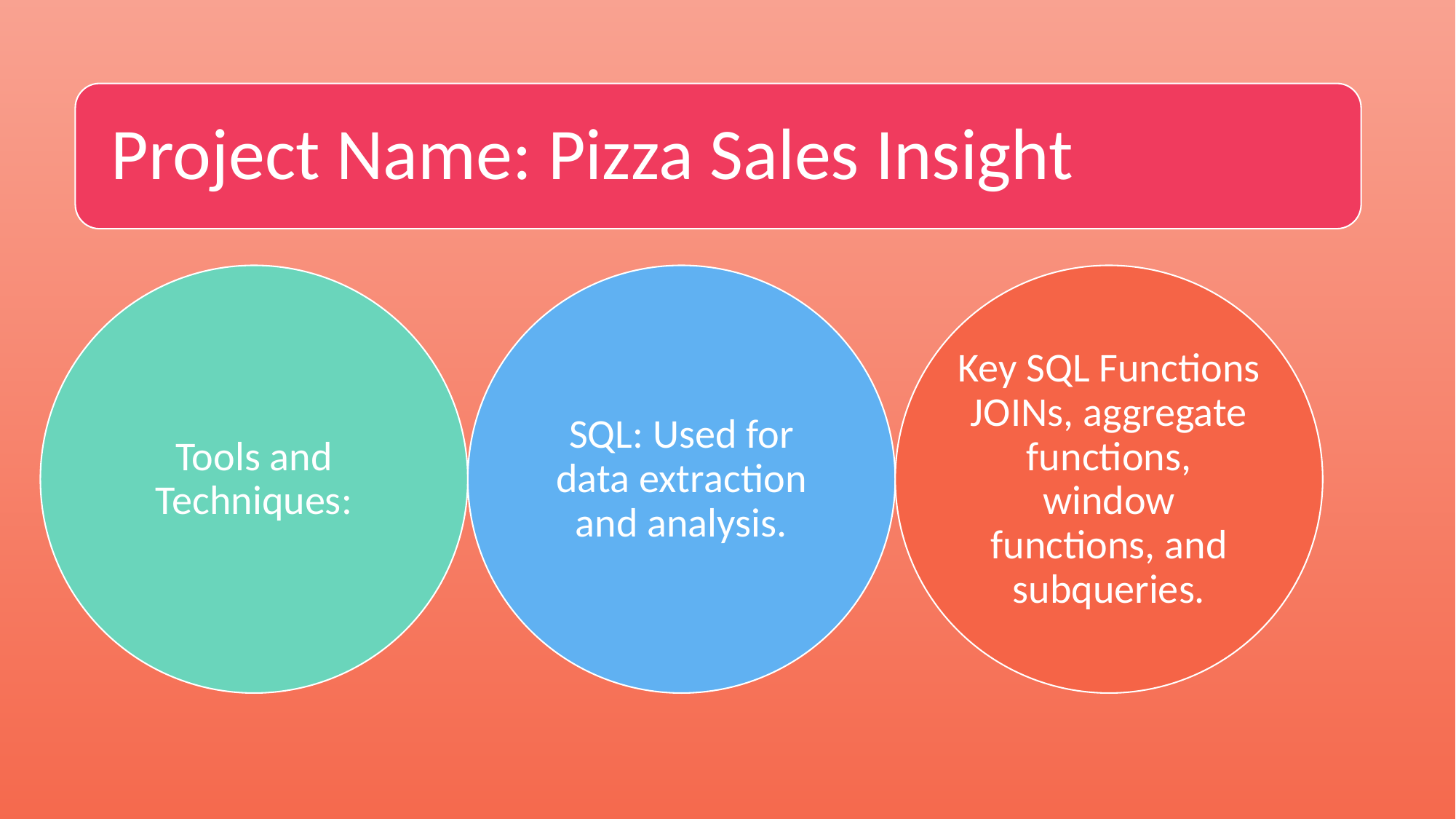

Project Name: Pizza Sales Insight
Tools and Techniques:
SQL: Used for data extraction and analysis.
Key SQL Functions JOINs, aggregate functions, window functions, and subqueries.